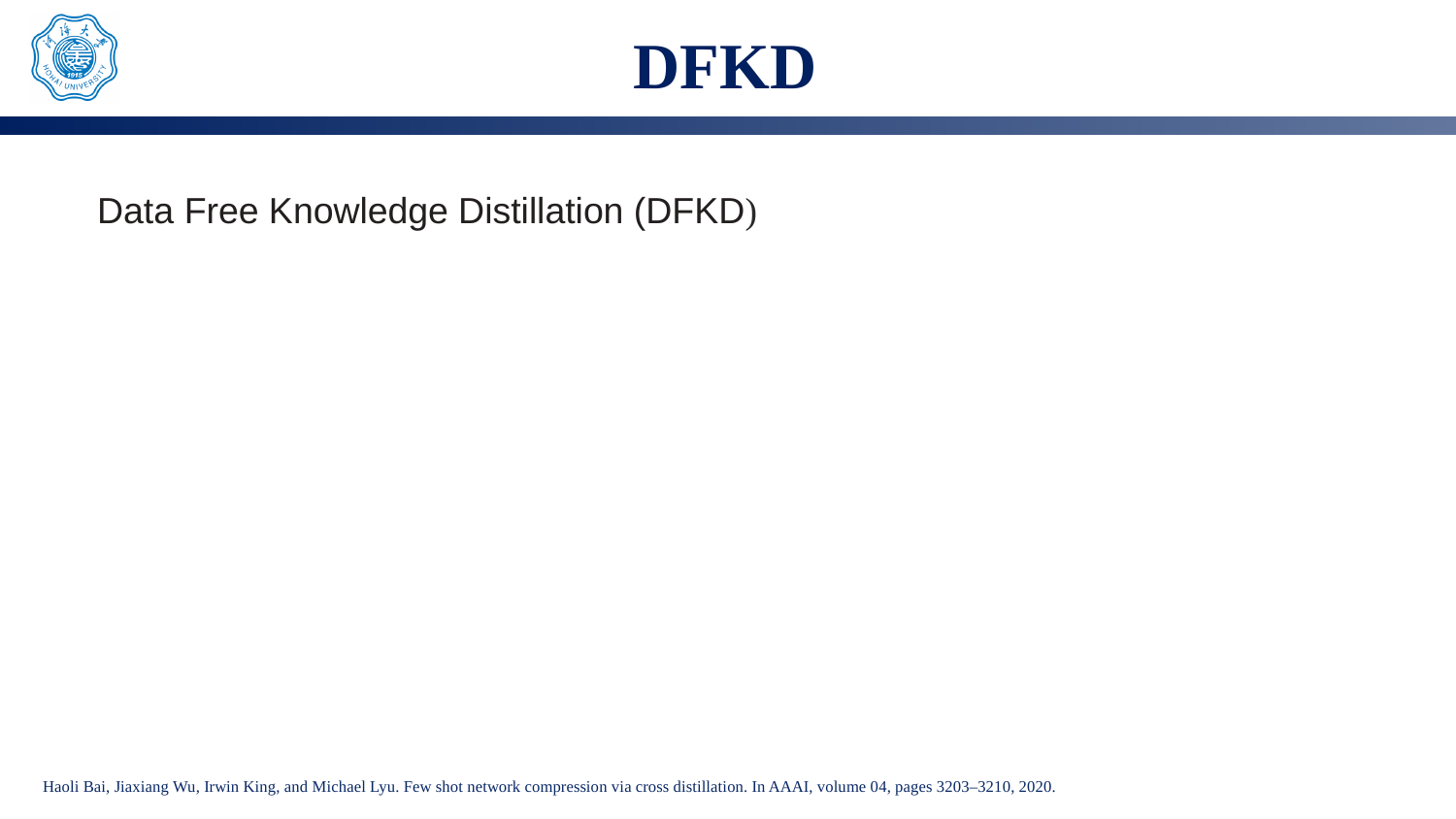

# DFKD
Data Free Knowledge Distillation (DFKD)
Haoli Bai, Jiaxiang Wu, Irwin King, and Michael Lyu. Few shot network compression via cross distillation. In AAAI, volume 04, pages 3203–3210, 2020.